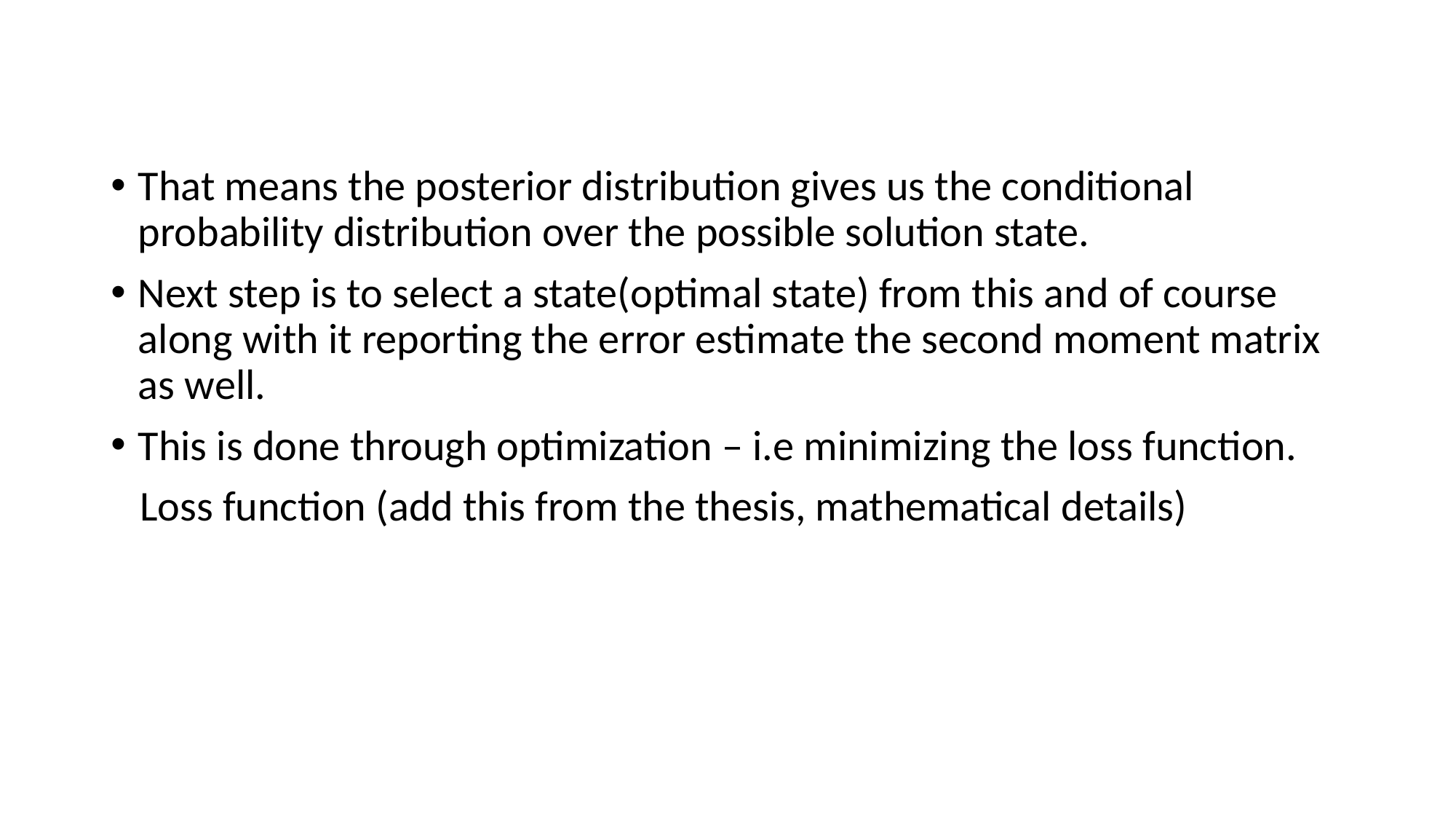

#
That means the posterior distribution gives us the conditional probability distribution over the possible solution state.
Next step is to select a state(optimal state) from this and of course along with it reporting the error estimate the second moment matrix as well.
This is done through optimization – i.e minimizing the loss function.
   Loss function (add this from the thesis, mathematical details)